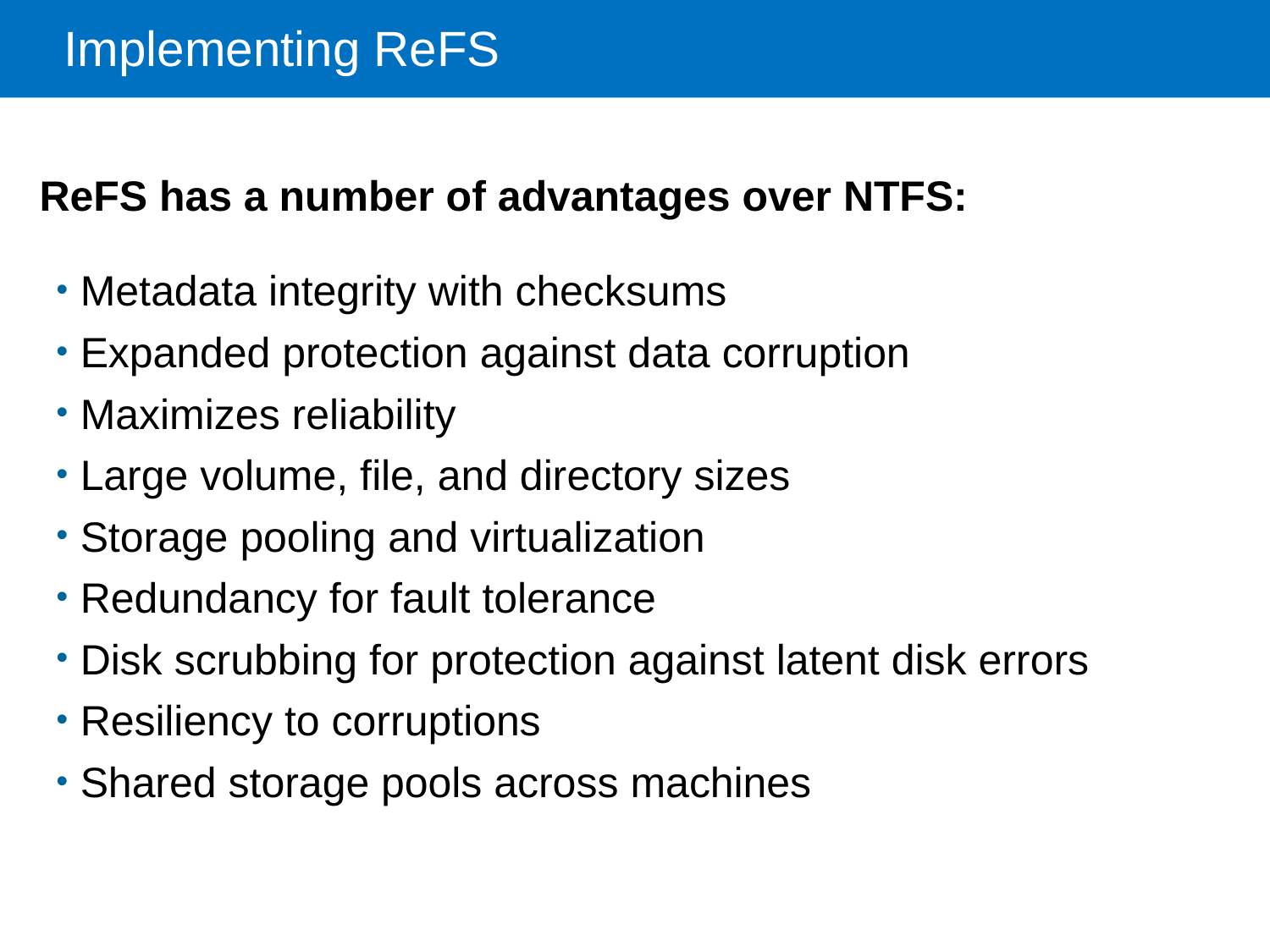

# Implementing ReFS
ReFS has a number of advantages over NTFS:

Metadata integrity with checksums
Expanded protection against data corruption
Maximizes reliability
Large volume, file, and directory sizes
Storage pooling and virtualization
Redundancy for fault tolerance
Disk scrubbing for protection against latent disk errors
Resiliency to corruptions
Shared storage pools across machines